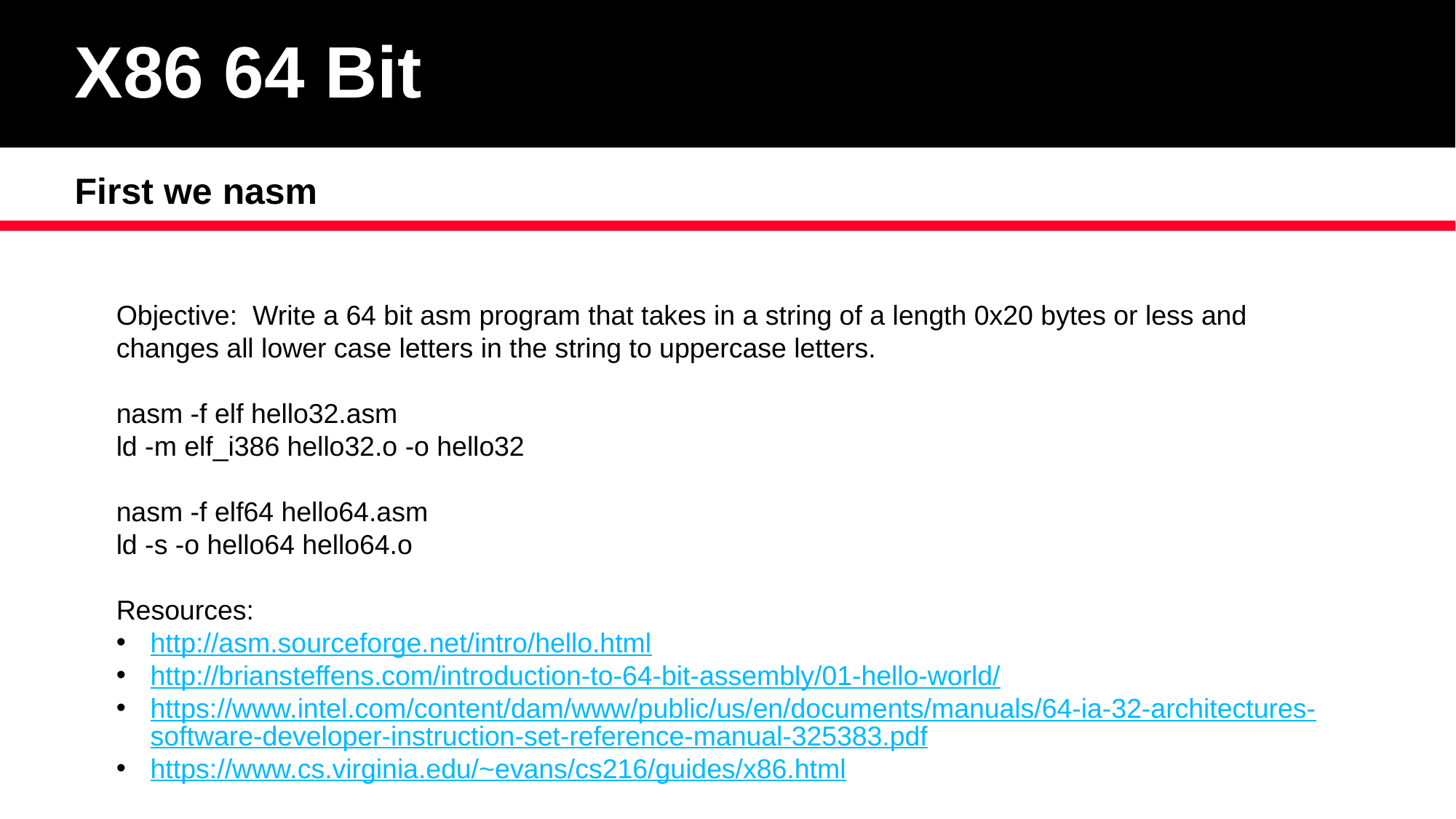

# X86 64 Bit
First we nasm
Objective:  Write a 64 bit asm program that takes in a string of a length 0x20 bytes or less and changes all lower case letters in the string to uppercase letters.

nasm -f elf hello32.asm
ld -m elf_i386 hello32.o -o hello32

nasm -f elf64 hello64.asm
ld -s -o hello64 hello64.o

Resources:
http://asm.sourceforge.net/intro/hello.html
http://briansteffens.com/introduction-to-64-bit-assembly/01-hello-world/
https://www.intel.com/content/dam/www/public/us/en/documents/manuals/64-ia-32-architectures-software-developer-instruction-set-reference-manual-325383.pdf
https://www.cs.virginia.edu/~evans/cs216/guides/x86.html